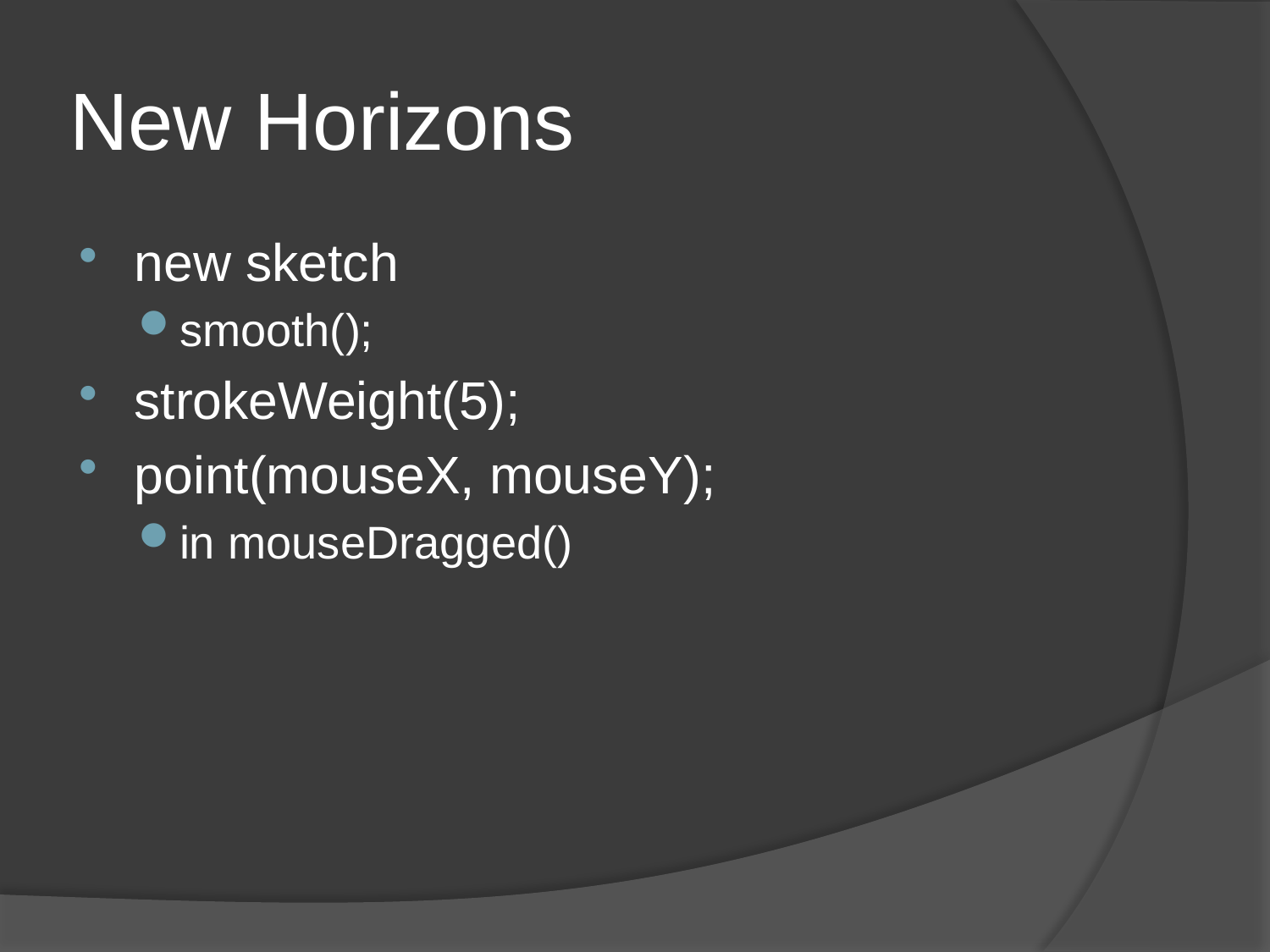

# New Horizons
new sketch
smooth();
strokeWeight(5);
point(mouseX, mouseY);
in mouseDragged()